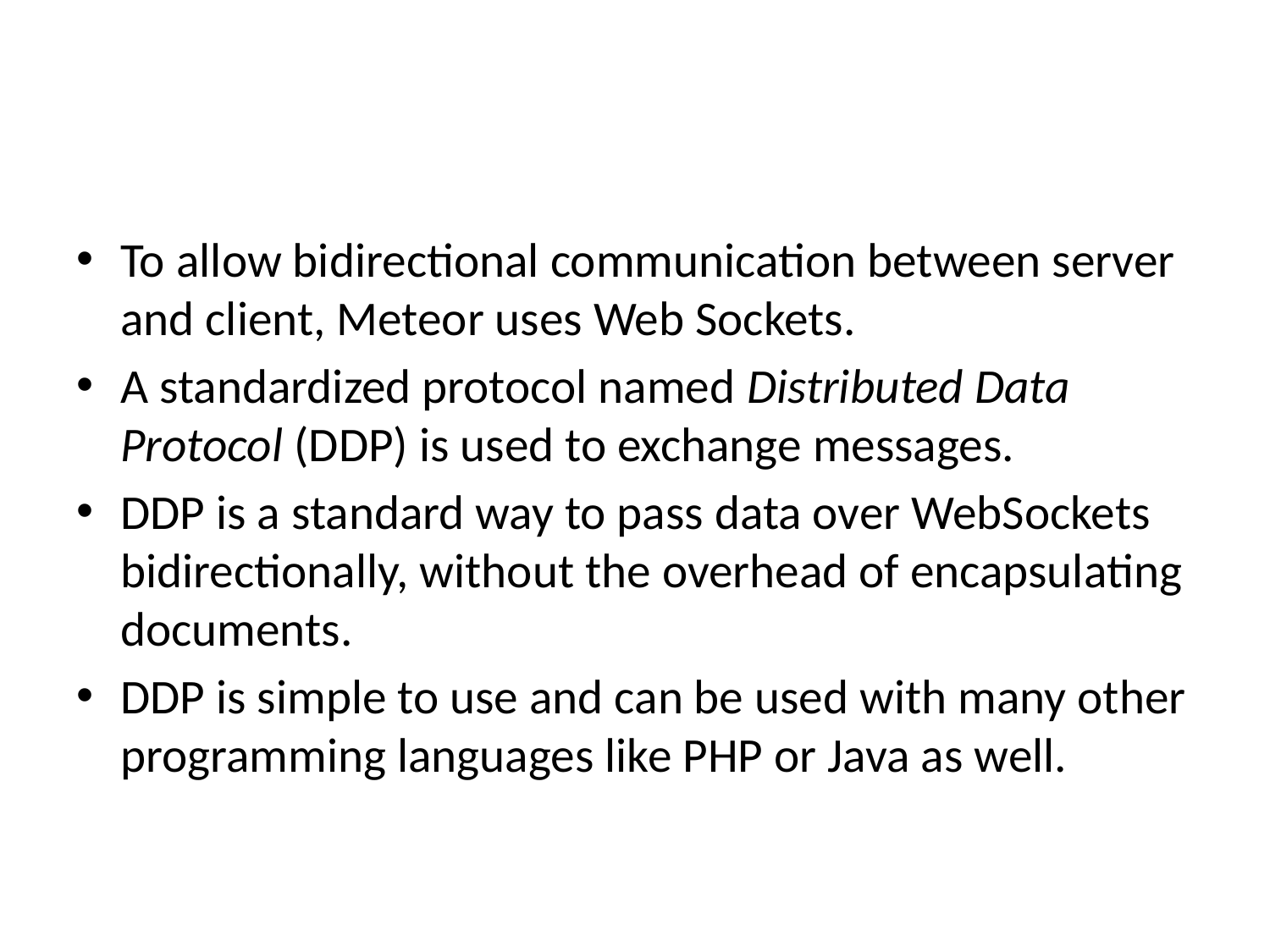

#
To allow bidirectional communication between server and client, Meteor uses Web Sockets.
A standardized protocol named Distributed Data Protocol (DDP) is used to exchange messages.
DDP is a standard way to pass data over WebSockets bidirectionally, without the overhead of encapsulating documents.
DDP is simple to use and can be used with many other programming languages like PHP or Java as well.